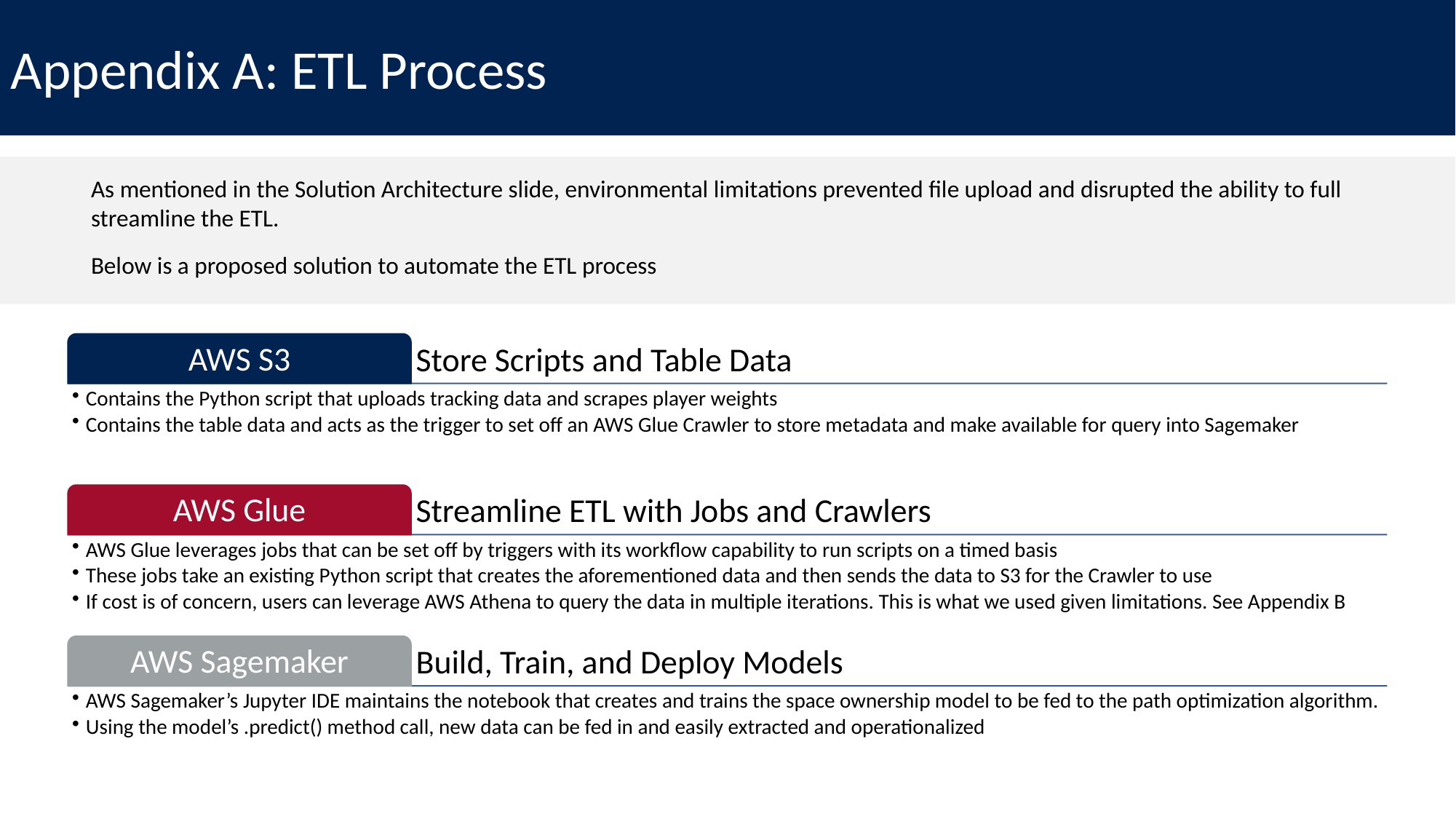

Appendix A: ETL Process

As mentioned in the Solution Architecture slide, environmental limitations prevented file upload and disrupted the ability to full streamline the ETL.
Below is a proposed solution to automate the ETL process

Store Scripts and Table Data
AWS S3
Contains the Python script that uploads tracking data and scrapes player weights
Contains the table data and acts as the trigger to set off an AWS Glue Crawler to store metadata and make available for query into Sagemaker
Streamline ETL with Jobs and Crawlers
AWS Glue
AWS Glue leverages jobs that can be set off by triggers with its workflow capability to run scripts on a timed basis
These jobs take an existing Python script that creates the aforementioned data and then sends the data to S3 for the Crawler to use
If cost is of concern, users can leverage AWS Athena to query the data in multiple iterations. This is what we used given limitations. See Appendix B
Build, Train, and Deploy Models
AWS Sagemaker
AWS Sagemaker’s Jupyter IDE maintains the notebook that creates and trains the space ownership model to be fed to the path optimization algorithm.
Using the model’s .predict() method call, new data can be fed in and easily extracted and operationalized